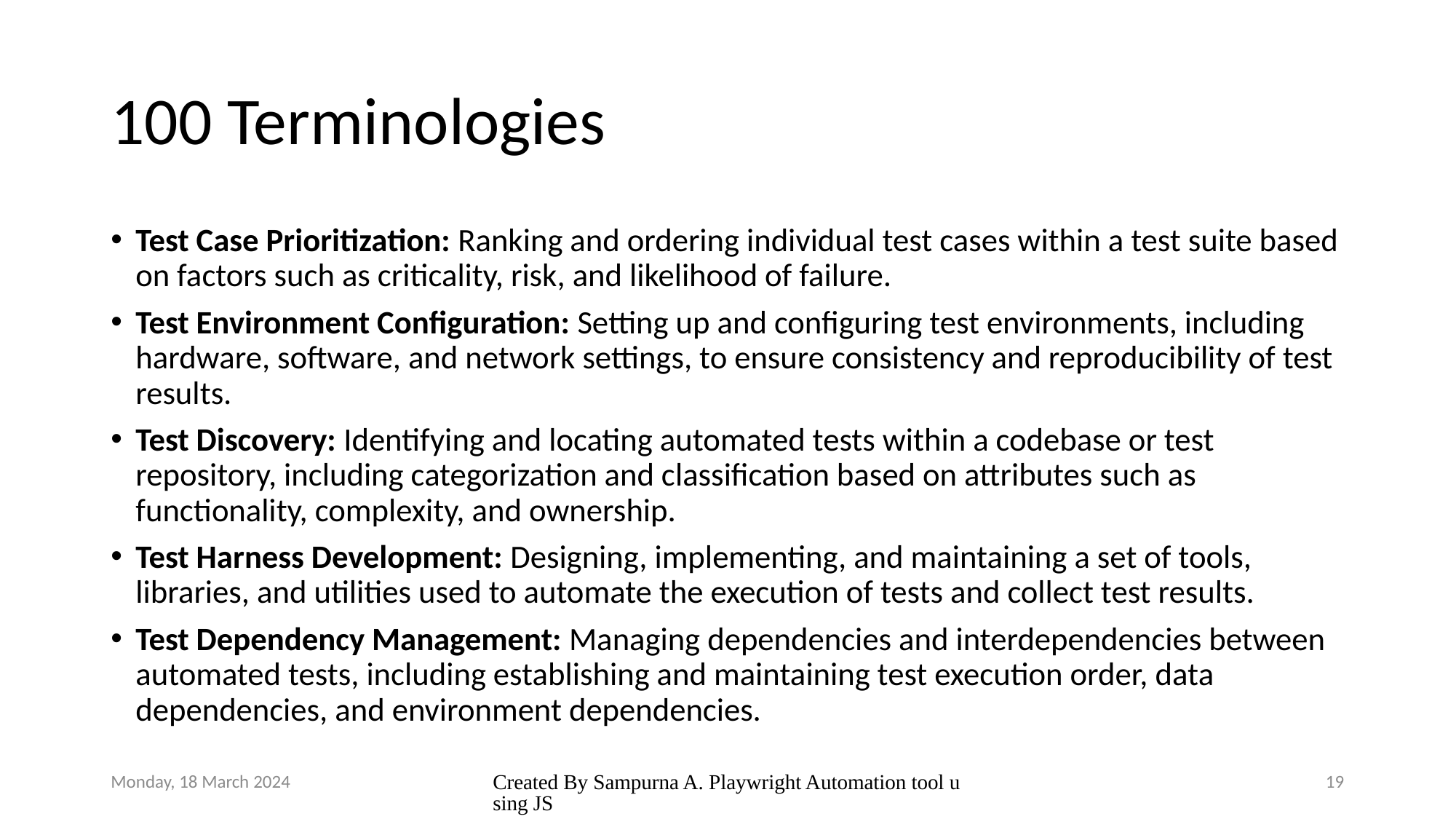

# 100 Terminologies
Test Case Prioritization: Ranking and ordering individual test cases within a test suite based on factors such as criticality, risk, and likelihood of failure.
Test Environment Configuration: Setting up and configuring test environments, including hardware, software, and network settings, to ensure consistency and reproducibility of test results.
Test Discovery: Identifying and locating automated tests within a codebase or test repository, including categorization and classification based on attributes such as functionality, complexity, and ownership.
Test Harness Development: Designing, implementing, and maintaining a set of tools, libraries, and utilities used to automate the execution of tests and collect test results.
Test Dependency Management: Managing dependencies and interdependencies between automated tests, including establishing and maintaining test execution order, data dependencies, and environment dependencies.

Monday, 18 March 2024
Created By Sampurna A. Playwright Automation tool using JS
19